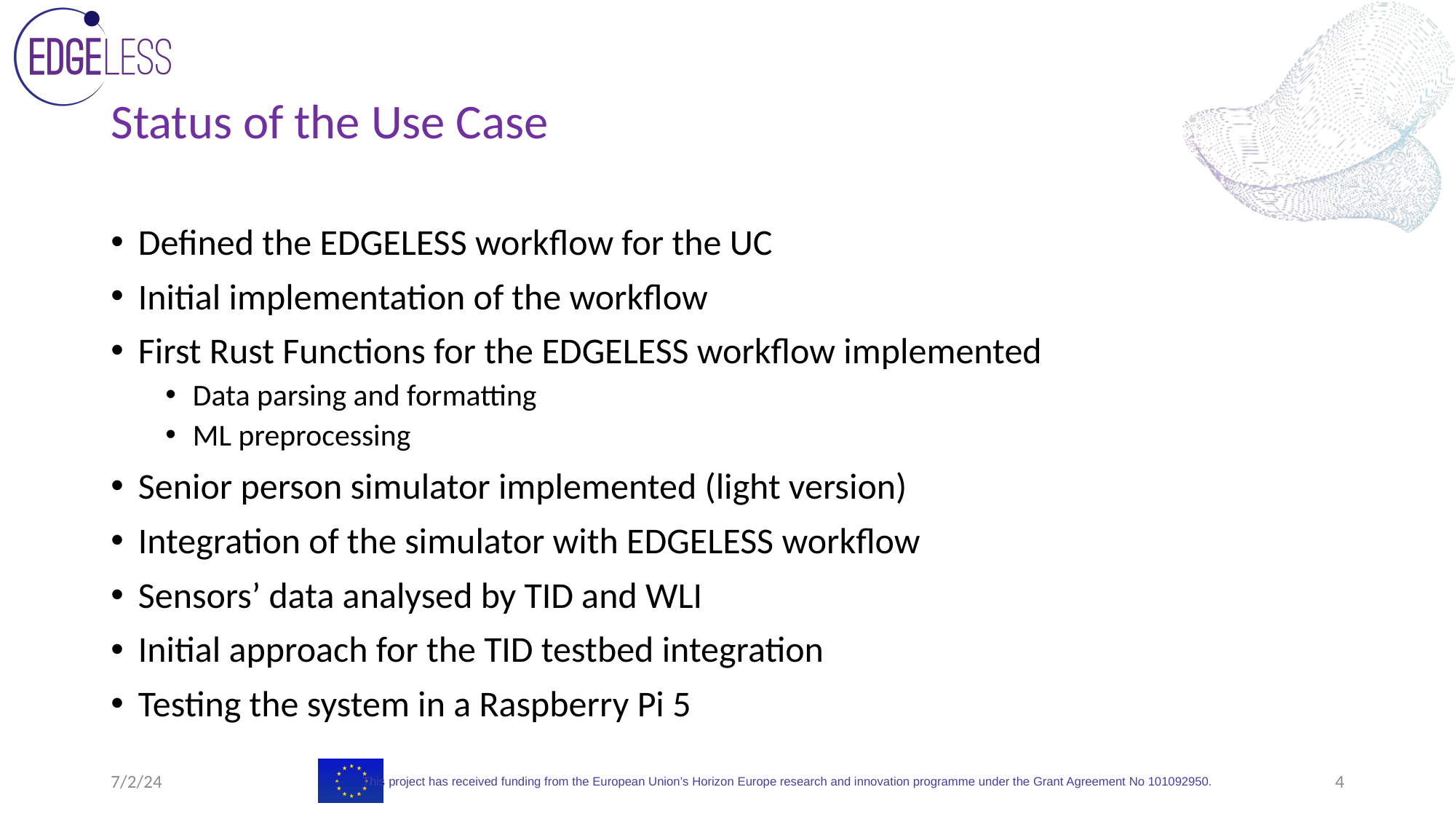

# Status of the Use Case
Defined the EDGELESS workflow for the UC
Initial implementation of the workflow
First Rust Functions for the EDGELESS workflow implemented
Data parsing and formatting
ML preprocessing
Senior person simulator implemented (light version)
Integration of the simulator with EDGELESS workflow
Sensors’ data analysed by TID and WLI
Initial approach for the TID testbed integration
Testing the system in a Raspberry Pi 5

7/2/24
4